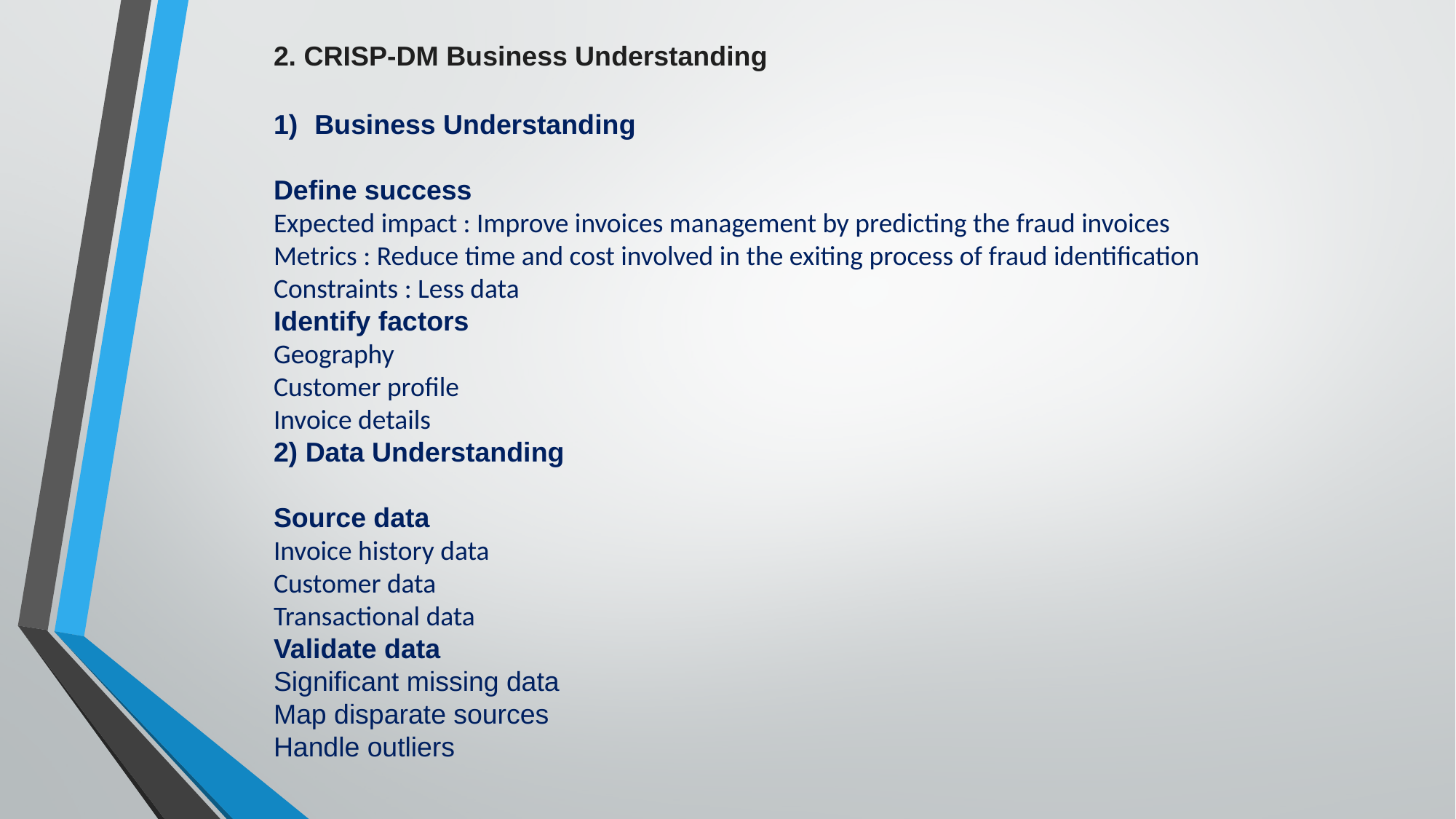

2. CRISP-DM Business Understanding
Business Understanding

Define success
Expected impact : Improve invoices management by predicting the fraud invoices
Metrics : Reduce time and cost involved in the exiting process of fraud identification
Constraints : Less data
Identify factors
Geography
Customer profile
Invoice details
2) Data Understanding

Source data
Invoice history data
Customer data
Transactional data
Validate data
Significant missing data
Map disparate sources
Handle outliers